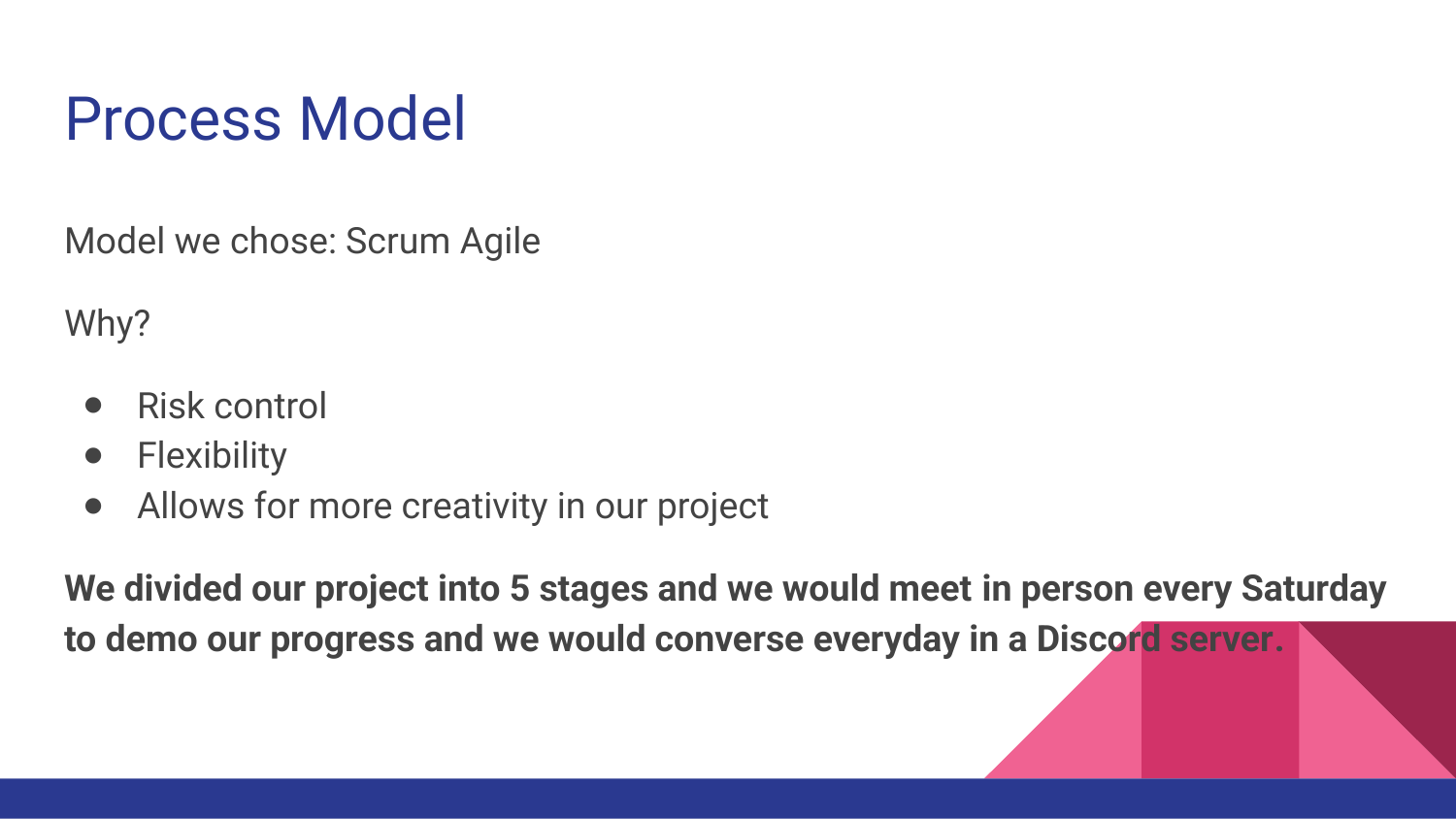

# Process Model
Model we chose: Scrum Agile
Why?
Risk control
Flexibility
Allows for more creativity in our project
We divided our project into 5 stages and we would meet in person every Saturday to demo our progress and we would converse everyday in a Discord server.